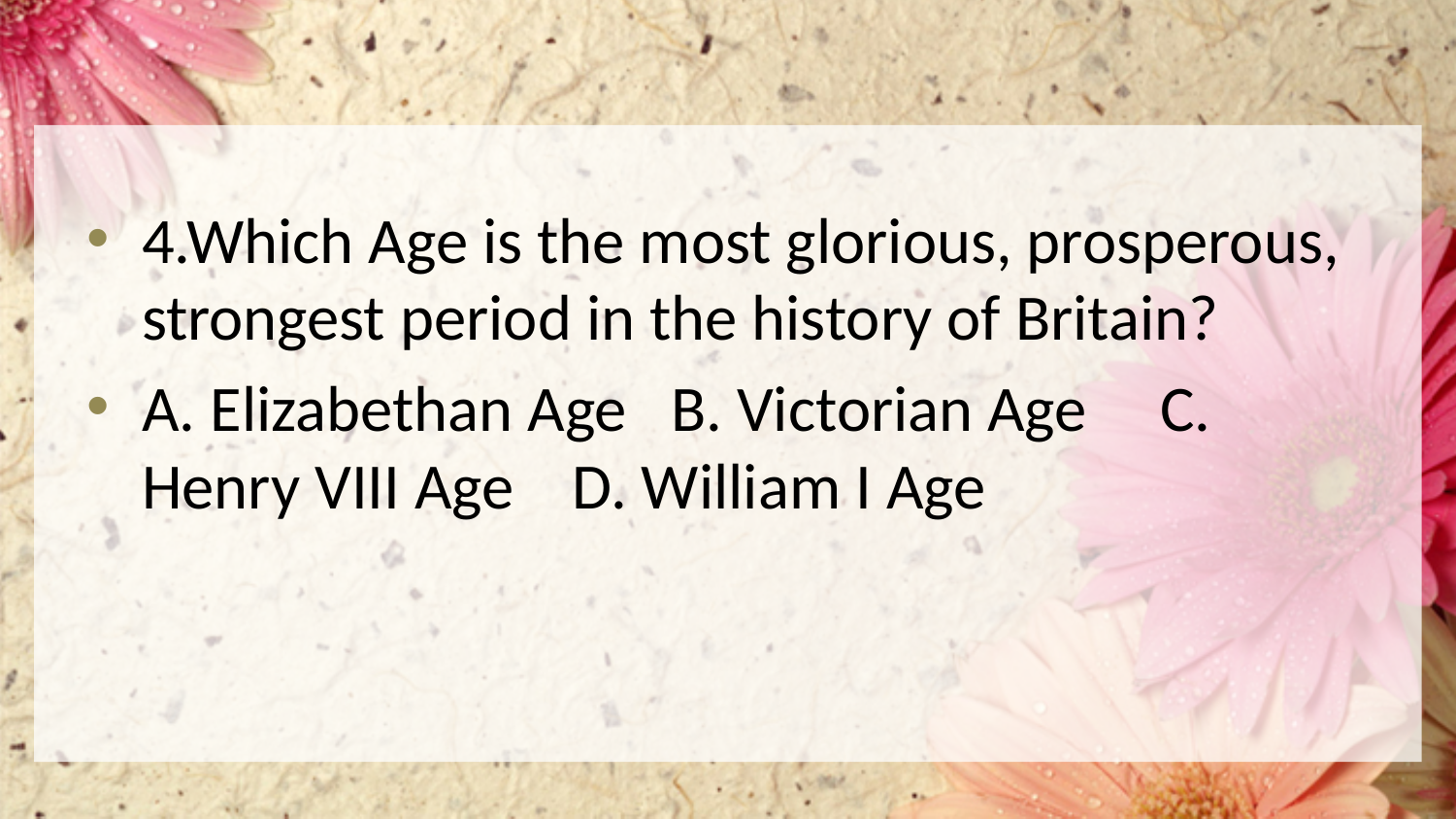

#
4.Which Age is the most glorious, prosperous, strongest period in the history of Britain?
A. Elizabethan Age   B. Victorian Age     C. Henry VIII Age    D. William I Age